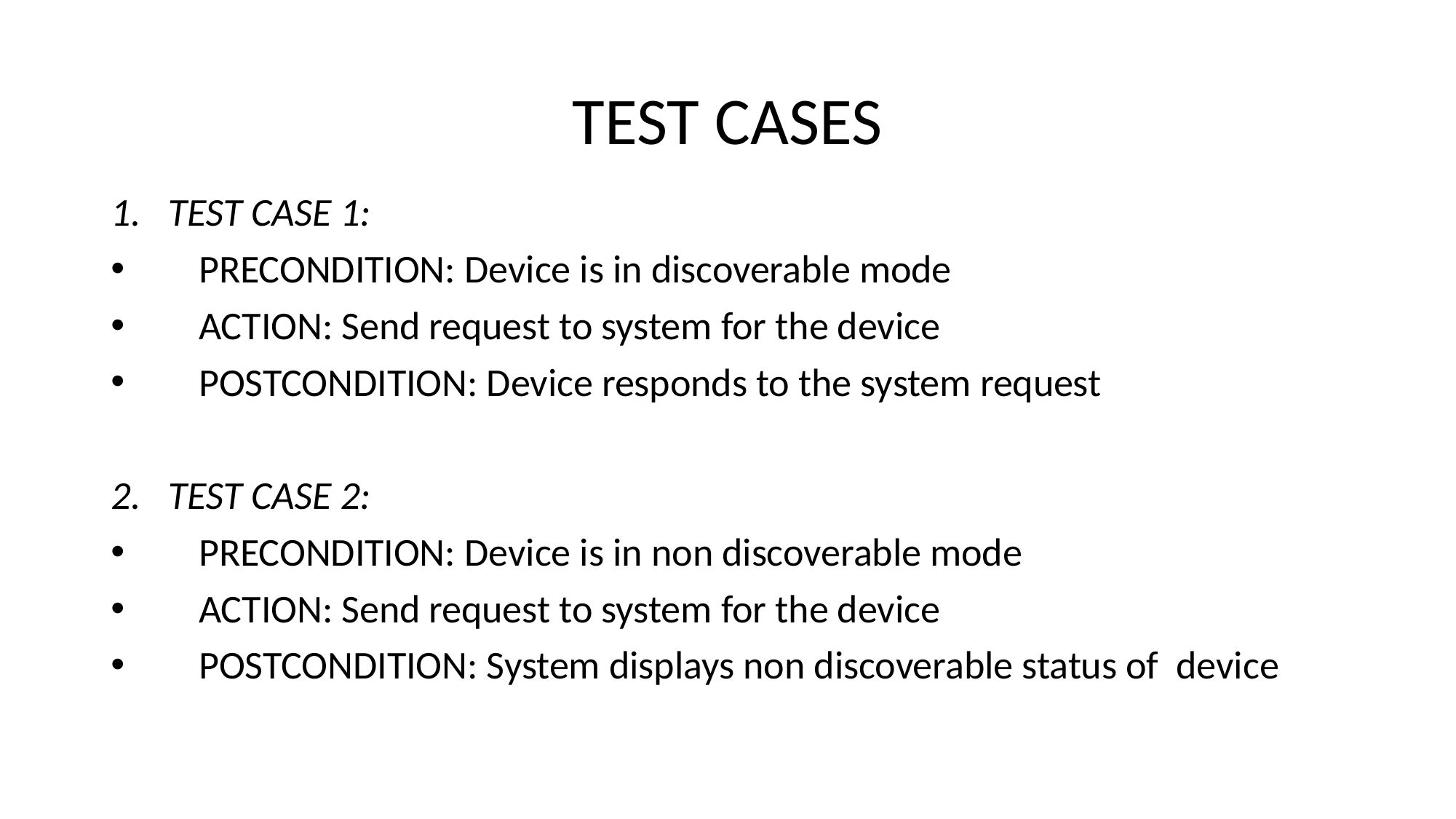

# TEST CASES
TEST CASE 1:
       PRECONDITION: Device is in discoverable mode
       ACTION: Send request to system for the device
       POSTCONDITION: Device responds to the system request

TEST CASE 2:
       PRECONDITION: Device is in non discoverable mode
       ACTION: Send request to system for the device
       POSTCONDITION: System displays non discoverable status of  device